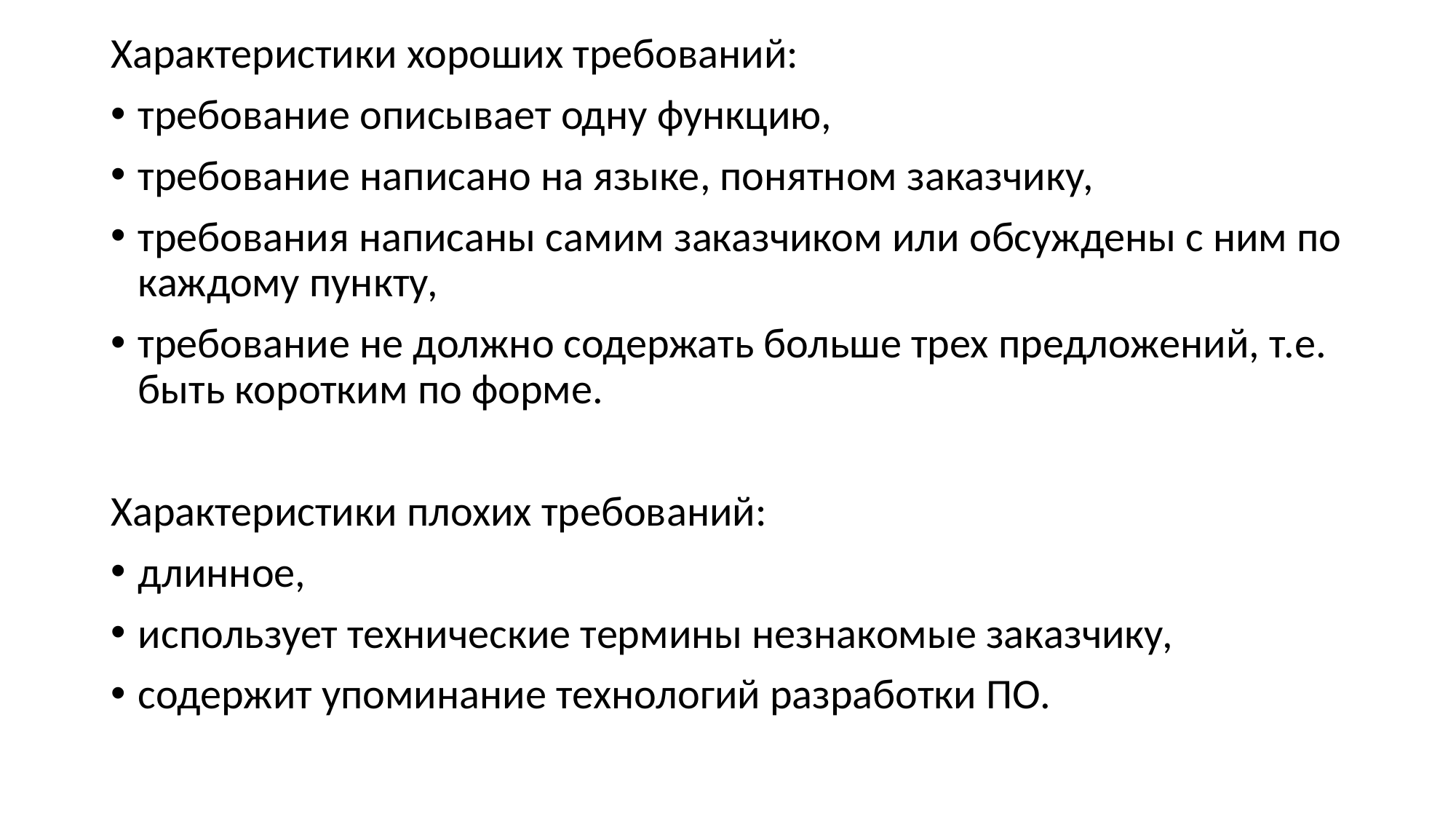

Характеристики хороших требований:
требование описывает одну функцию,
требование написано на языке, понятном заказчику,
требования написаны самим заказчиком или обсуждены с ним по каждому пункту,
требование не должно содержать больше трех предложений, т.е. быть коротким по форме.

Характеристики плохих требований:
длинное,
использует технические термины незнакомые заказчику,
содержит упоминание технологий разработки ПО.